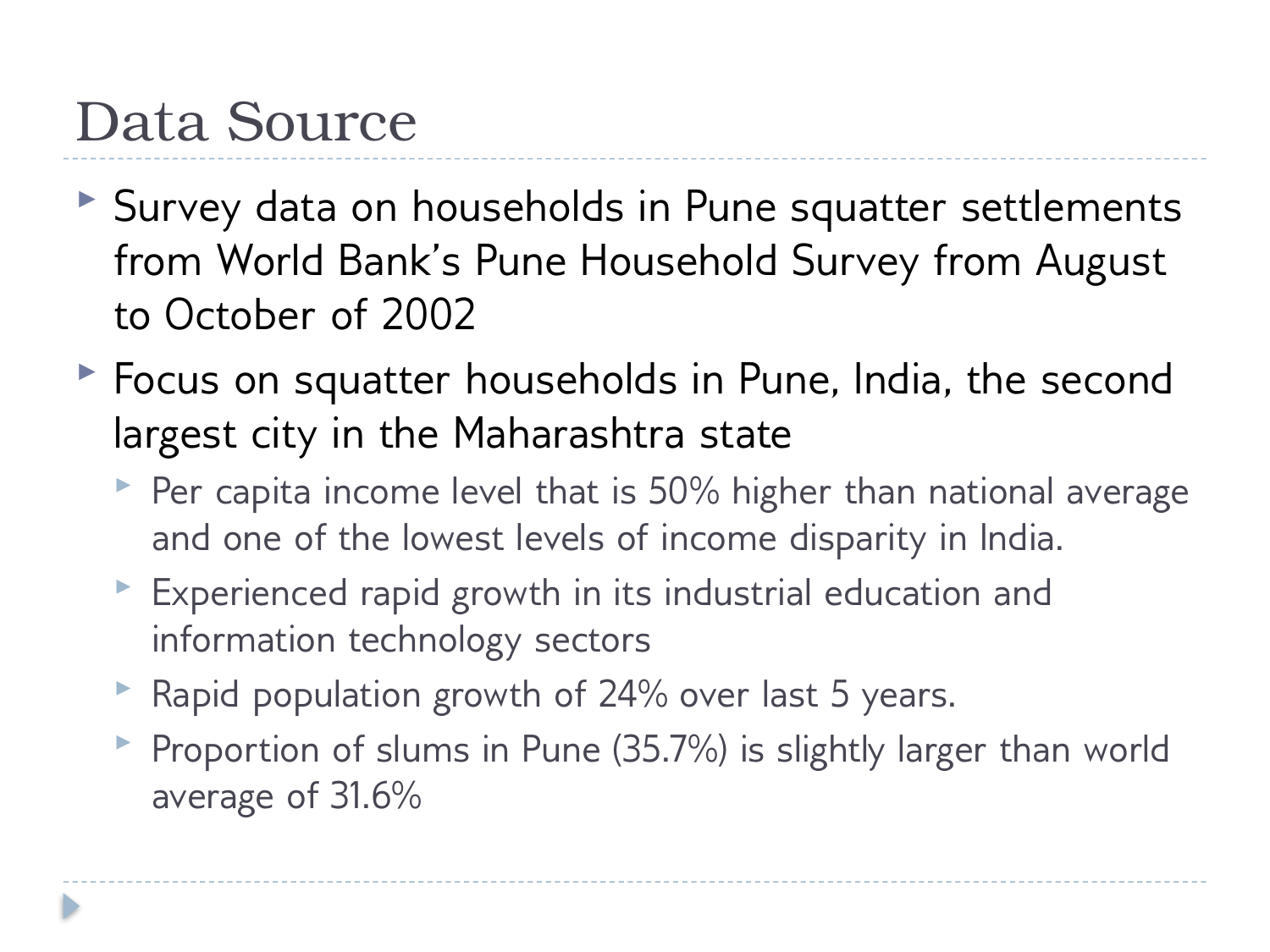

# Data Source
Survey data on households in Pune squatter settlements from World Bank’s Pune Household Survey from August to October of 2002
Focus on squatter households in Pune, India, the second largest city in the Maharashtra state
Per capita income level that is 50% higher than national average and one of the lowest levels of income disparity in India.
Experienced rapid growth in its industrial education and information technology sectors
Rapid population growth of 24% over last 5 years.
Proportion of slums in Pune (35.7%) is slightly larger than world average of 31.6%